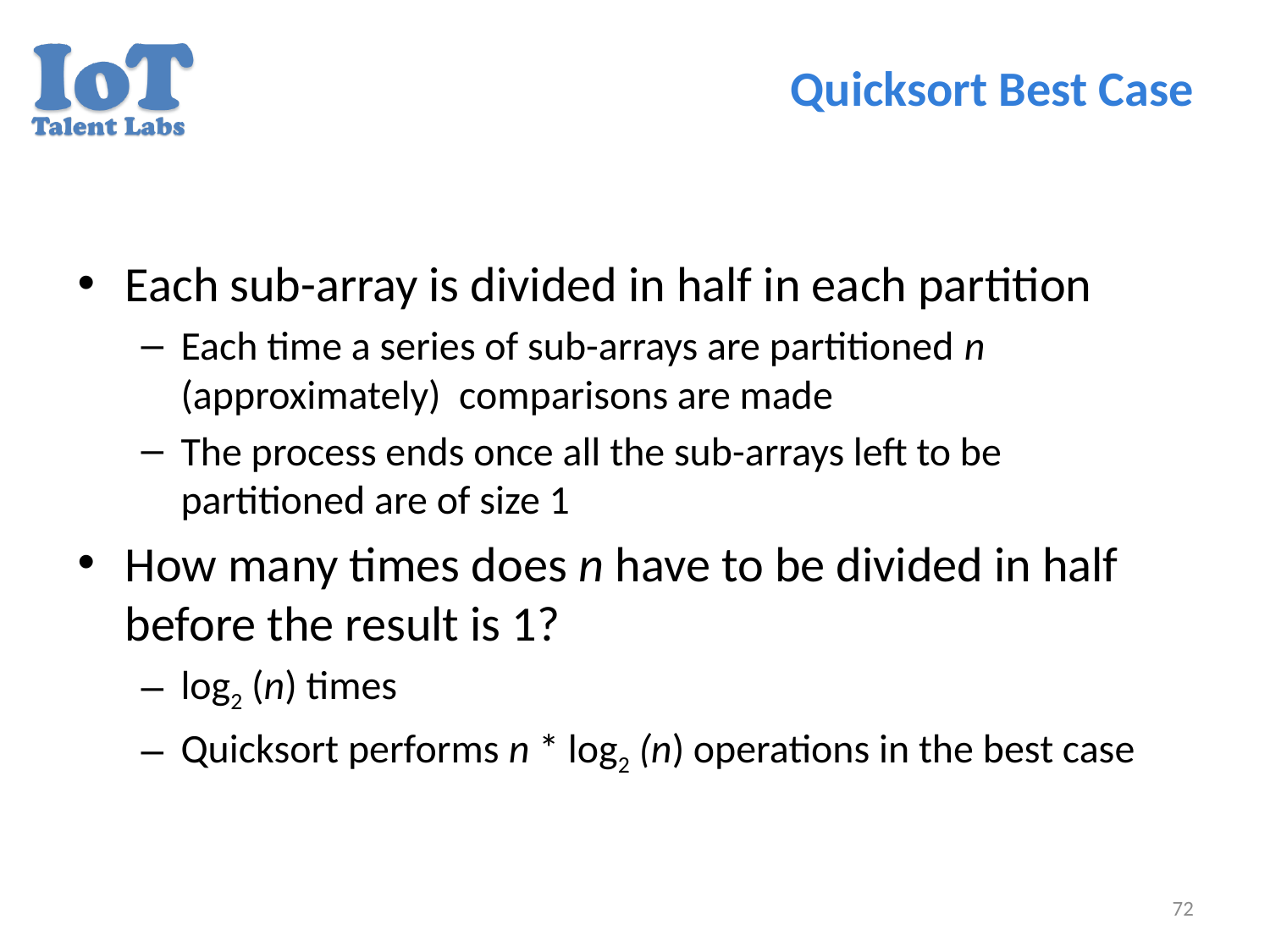

# Quicksort Best Case
Each sub-array is divided in half in each partition
Each time a series of sub-arrays are partitioned n (approximately)  comparisons are made
The process ends once all the sub-arrays left to be partitioned are of size 1
How many times does n have to be divided in half before the result is 1?
log2 (n) times
Quicksort performs n * log2 (n) operations in the best case

72